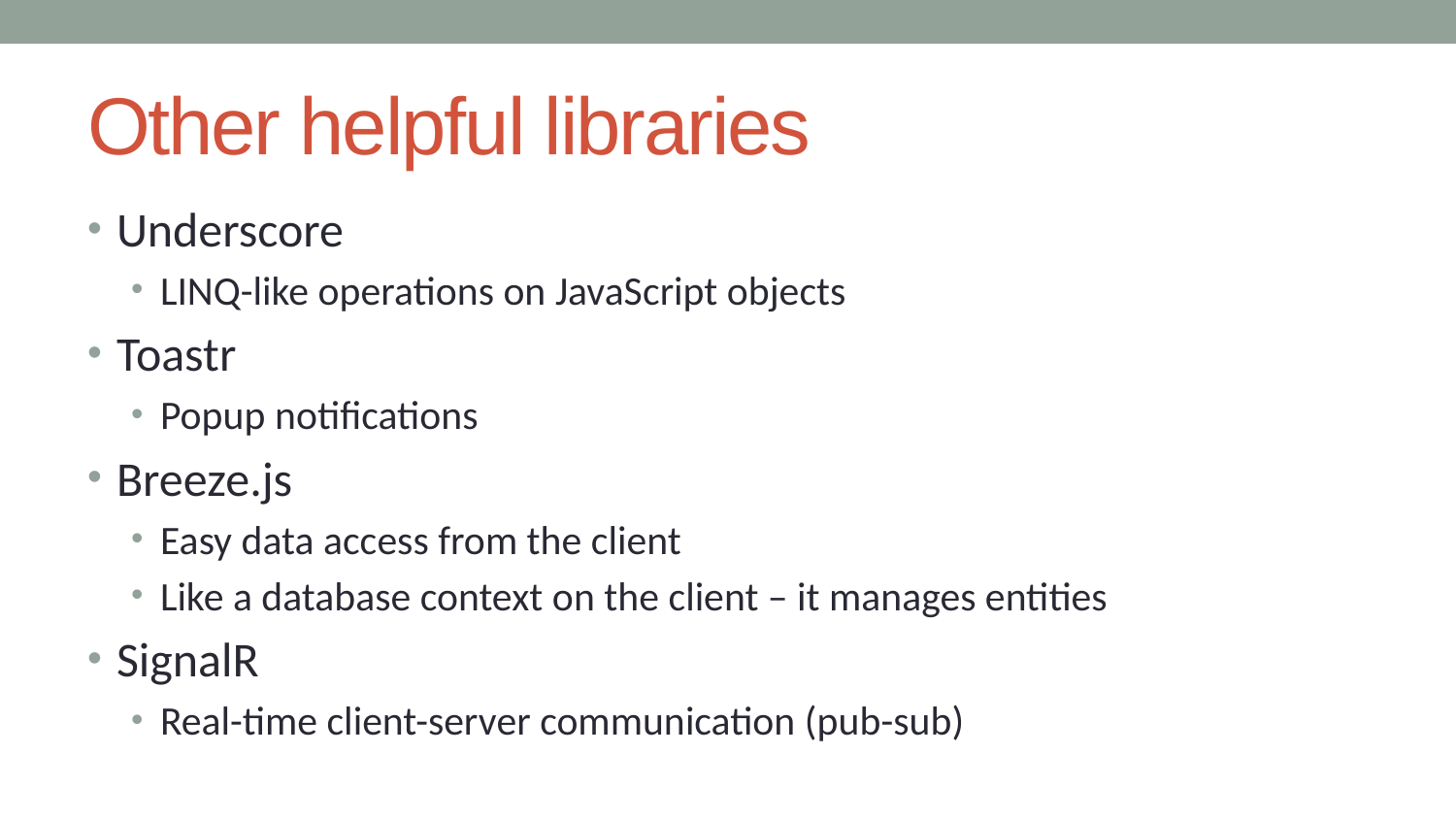

# Other helpful libraries
Underscore
LINQ-like operations on JavaScript objects
Toastr
Popup notifications
Breeze.js
Easy data access from the client
Like a database context on the client – it manages entities
SignalR
Real-time client-server communication (pub-sub)